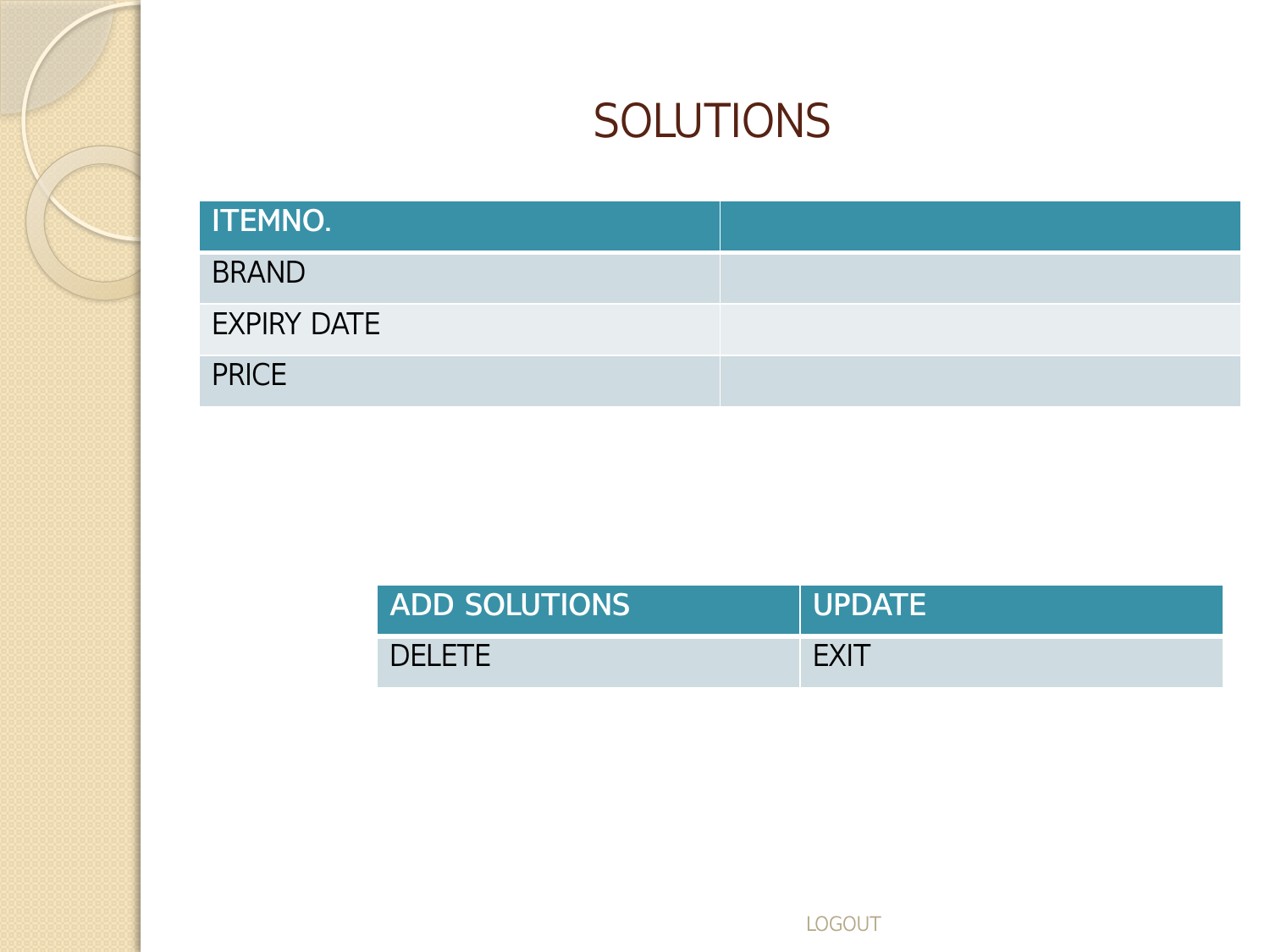

# SOLUTIONS
| ITEMNO. |  |
| --- | --- |
| BRAND |  |
| EXPIRY DATE |  |
| PRICE |  |
| ADD SOLUTIONS | UPDATE |
| --- | --- |
| DELETE | EXIT |
LOGOUT